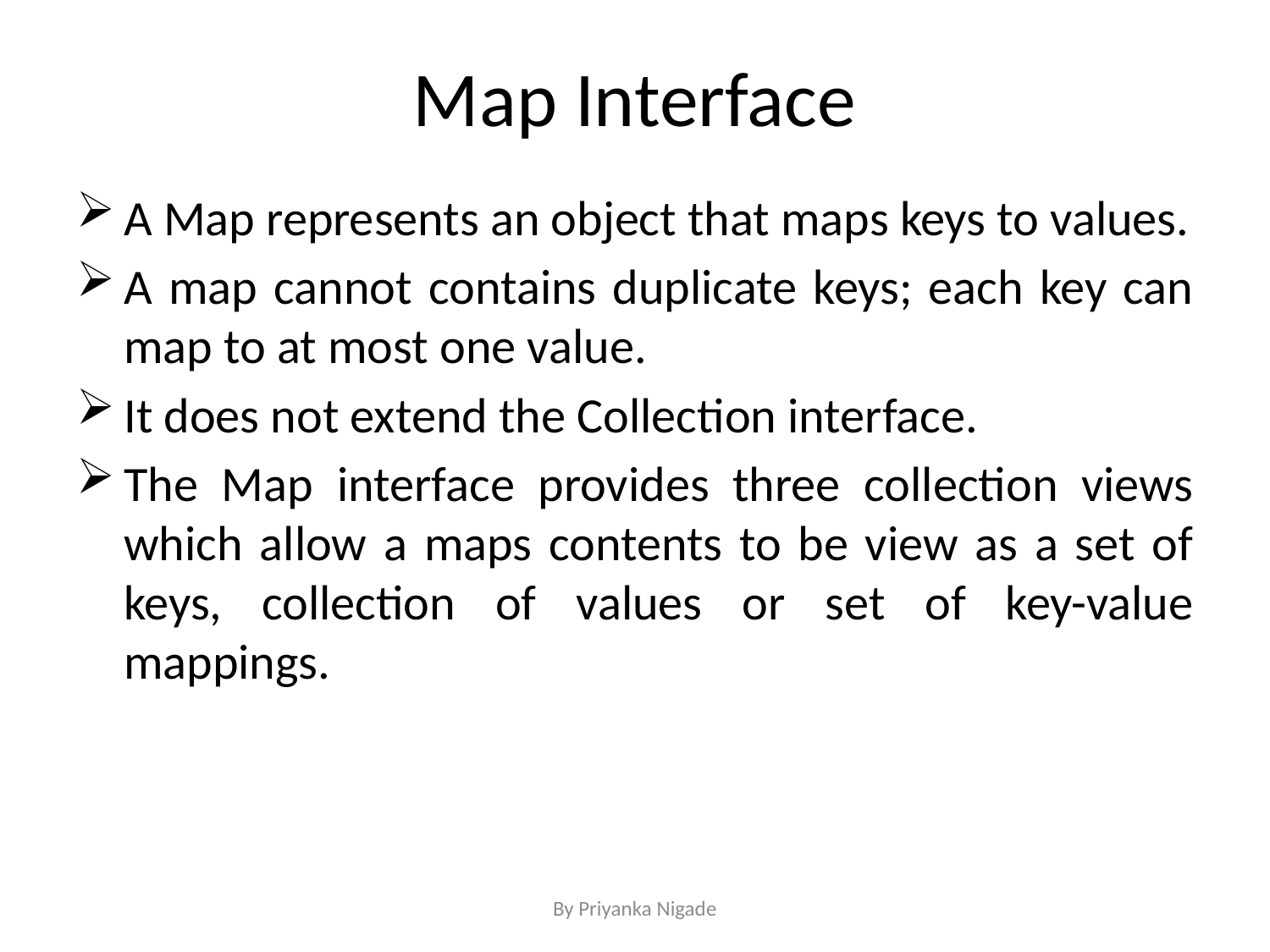

# Map Interface
A Map represents an object that maps keys to values.
A map cannot contains duplicate keys; each key can map to at most one value.
It does not extend the Collection interface.
The Map interface provides three collection views which allow a maps contents to be view as a set of keys, collection of values or set of key-value mappings.

By Priyanka Nigade